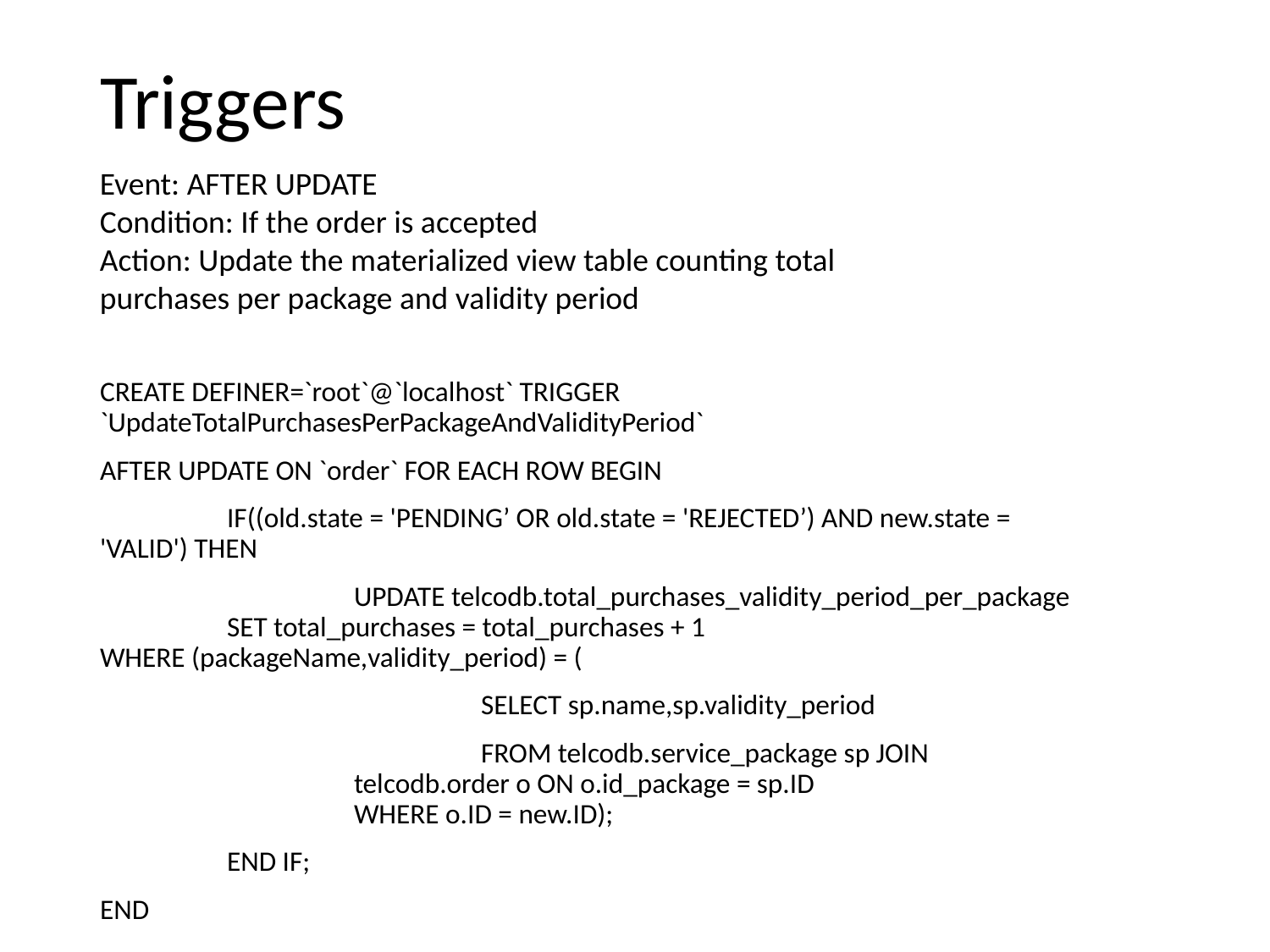

# Triggers
Event: AFTER UPDATE
Condition: If the order is accepted
Action: Update the materialized view table counting total purchases per package and validity period
CREATE DEFINER=`root`@`localhost` TRIGGER `UpdateTotalPurchasesPerPackageAndValidityPeriod`
AFTER UPDATE ON `order` FOR EACH ROW BEGIN
	IF((old.state = 'PENDING’ OR old.state = 'REJECTED’) AND new.state = 	'VALID') THEN
		UPDATE telcodb.total_purchases_validity_period_per_package		SET total_purchases = total_purchases + 1				WHERE (packageName,validity_period) = (
			SELECT sp.name,sp.validity_period
			FROM telcodb.service_package sp JOIN 				telcodb.order o ON o.id_package = sp.ID                                			WHERE o.ID = new.ID);
	END IF;
END